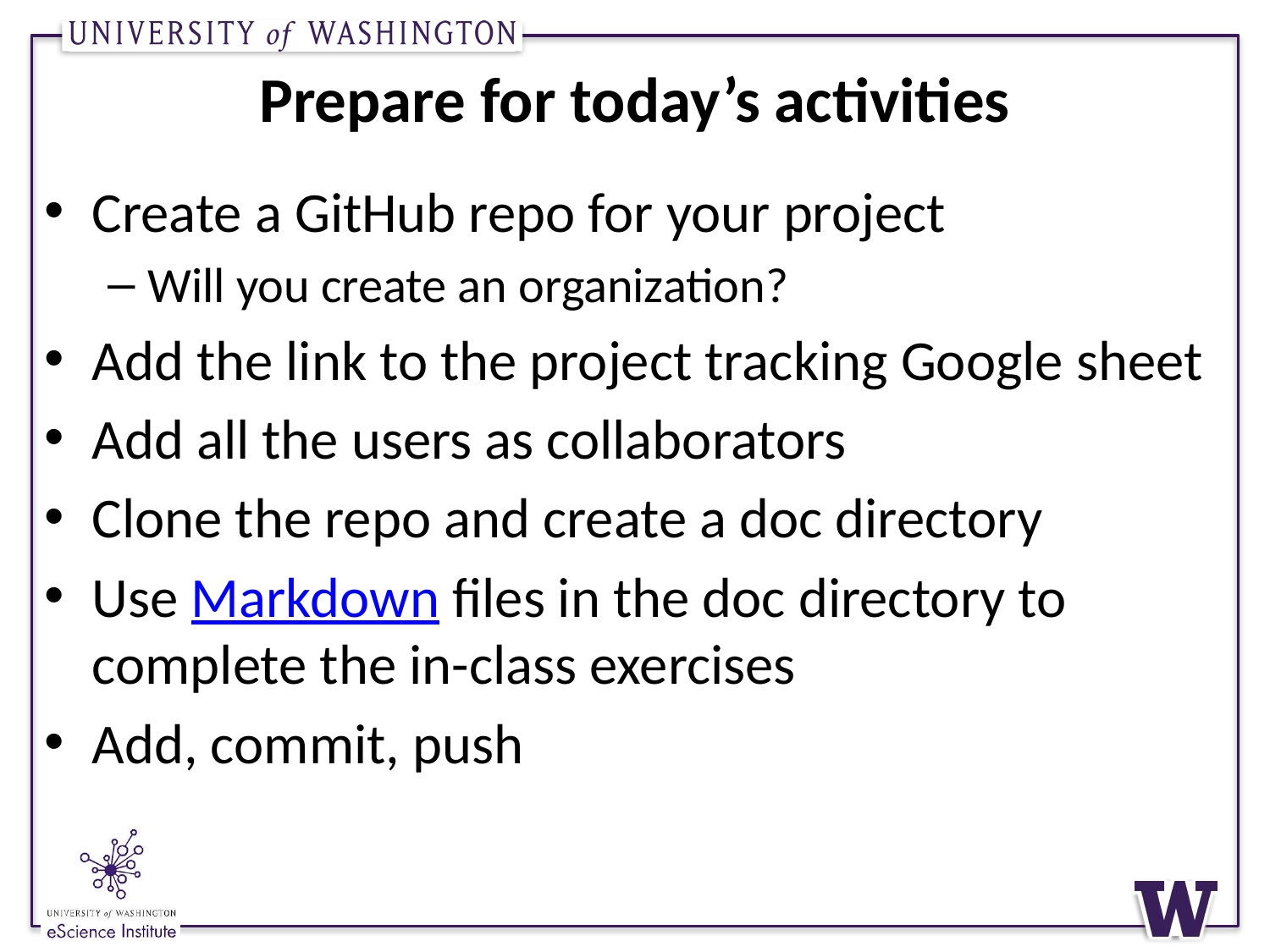

# Prepare for today’s activities
Create a GitHub repo for your project
Will you create an organization?
Add the link to the project tracking Google sheet
Add all the users as collaborators
Clone the repo and create a doc directory
Use Markdown files in the doc directory to complete the in-class exercises
Add, commit, push